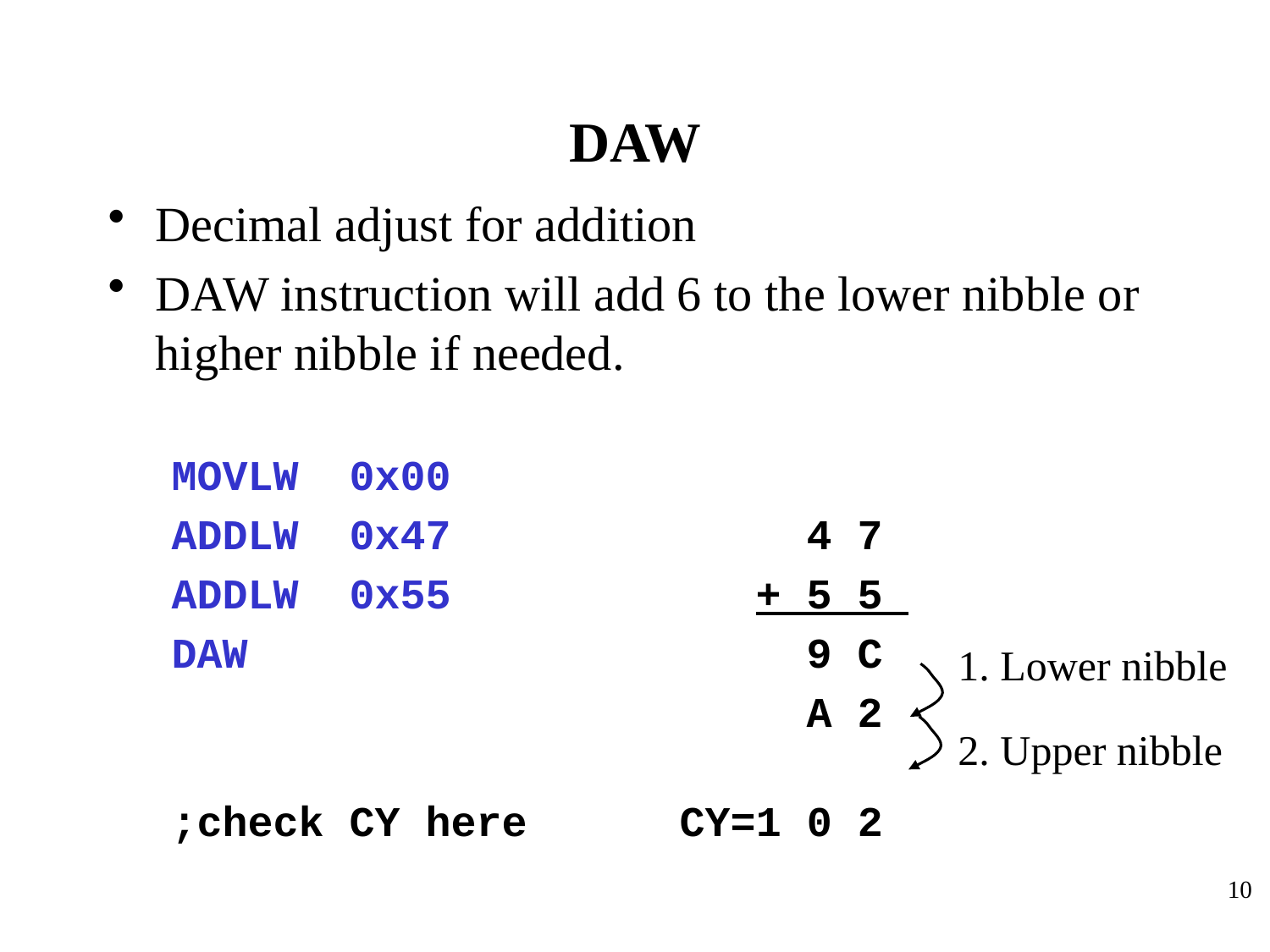

# DAW
Decimal adjust for addition
DAW instruction will add 6 to the lower nibble or higher nibble if needed.

MOVLW  0x00
ADDLW  0x47              4 7
ADDLW  0x55            + 5 5
DAW                      9 C
                         A 2
;check CY here      CY=1 0 2
1. Lower nibble

2. Upper nibble
10